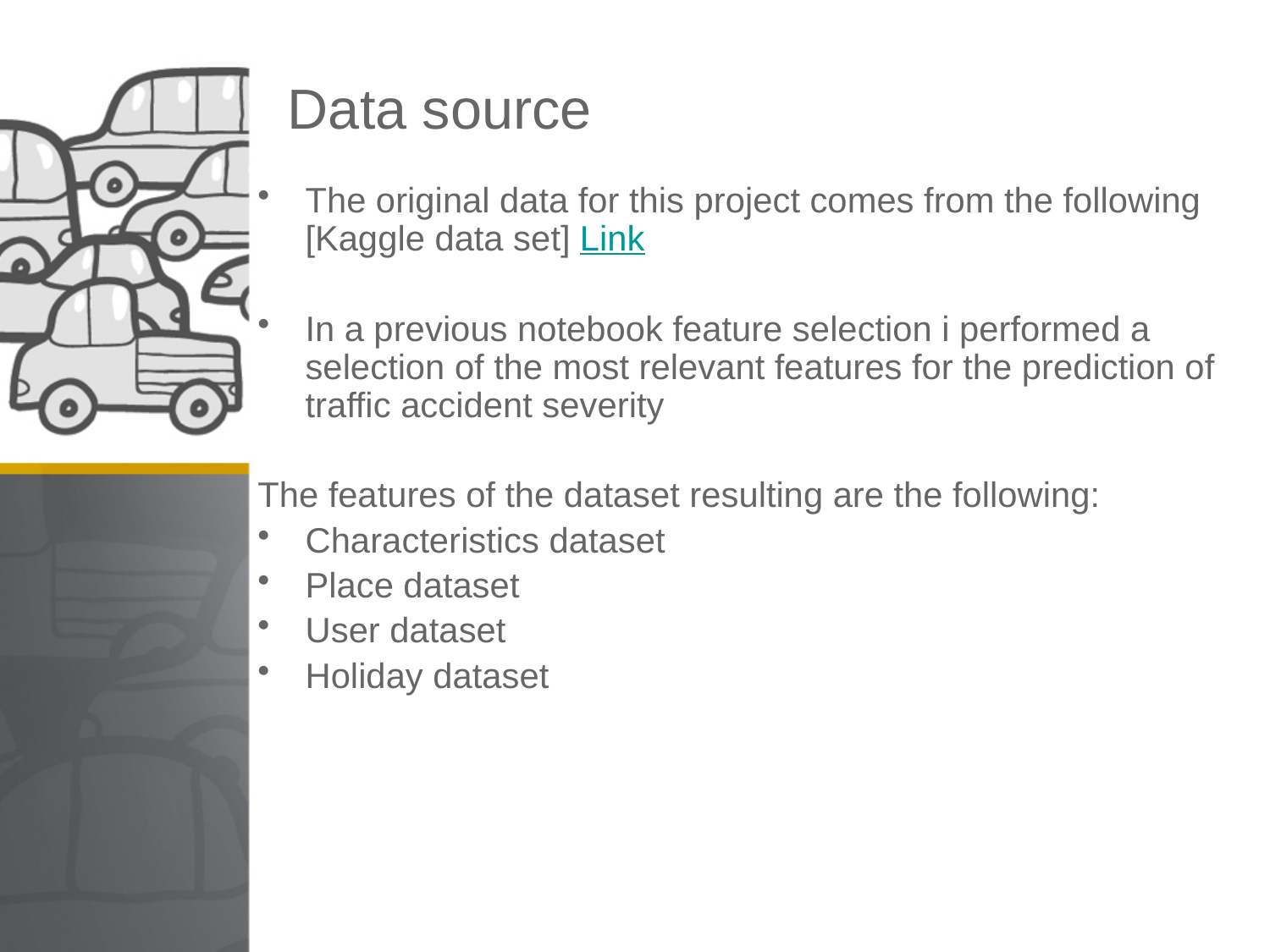

# Data source
The original data for this project comes from the following [Kaggle data set] Link

In a previous notebook feature selection i performed a selection of the most relevant features for the prediction of traffic accident severity

The features of the dataset resulting are the following:
Characteristics dataset
Place dataset
User dataset
Holiday dataset